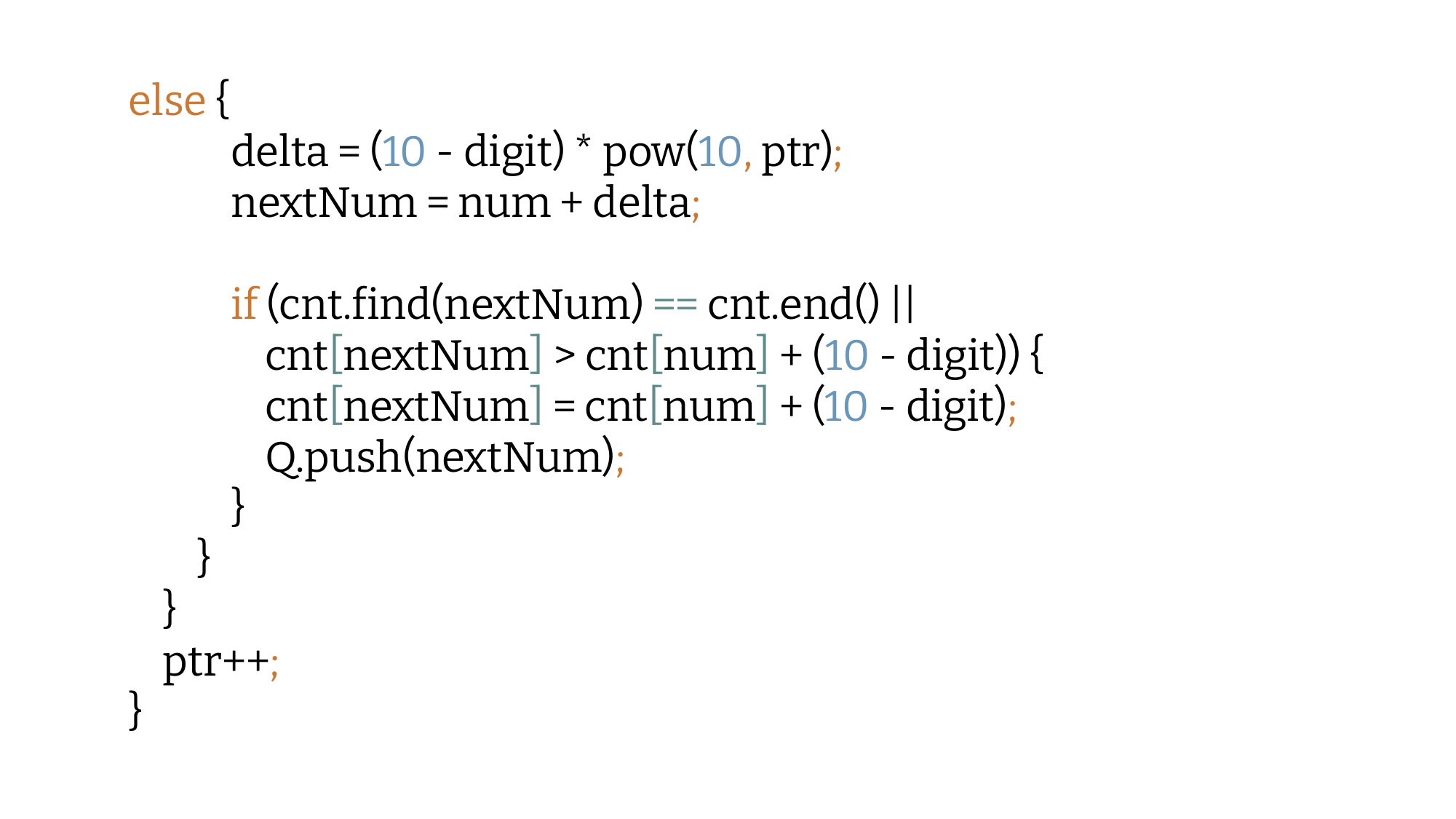

else {
            delta = (10 - digit) * pow(10, ptr);
            nextNum = num + delta;
            if (cnt.find(nextNum) == cnt.end() ||
                cnt[nextNum] > cnt[num] + (10 - digit)) {
                cnt[nextNum] = cnt[num] + (10 - digit);
                Q.push(nextNum);
            }
        }
    }
    ptr++;
}